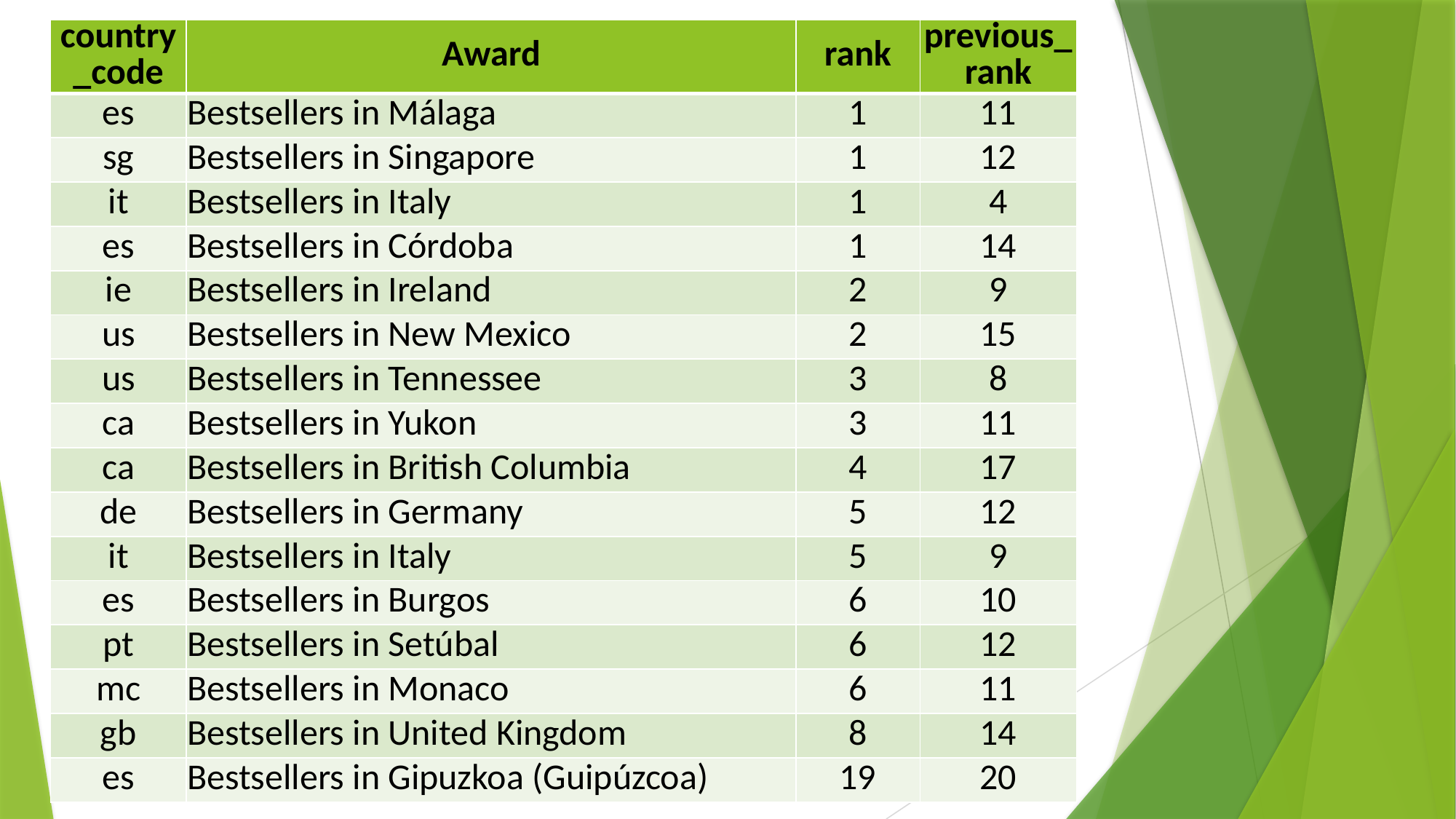

| country\_code | Award | rank | previous\_rank |
| --- | --- | --- | --- |
| es | Bestsellers in Málaga | 1 | 11 |
| sg | Bestsellers in Singapore | 1 | 12 |
| it | Bestsellers in Italy | 1 | 4 |
| es | Bestsellers in Córdoba | 1 | 14 |
| ie | Bestsellers in Ireland | 2 | 9 |
| us | Bestsellers in New Mexico | 2 | 15 |
| us | Bestsellers in Tennessee | 3 | 8 |
| ca | Bestsellers in Yukon | 3 | 11 |
| ca | Bestsellers in British Columbia | 4 | 17 |
| de | Bestsellers in Germany | 5 | 12 |
| it | Bestsellers in Italy | 5 | 9 |
| es | Bestsellers in Burgos | 6 | 10 |
| pt | Bestsellers in Setúbal | 6 | 12 |
| mc | Bestsellers in Monaco | 6 | 11 |
| gb | Bestsellers in United Kingdom | 8 | 14 |
| es | Bestsellers in Gipuzkoa (Guipúzcoa) | 19 | 20 |